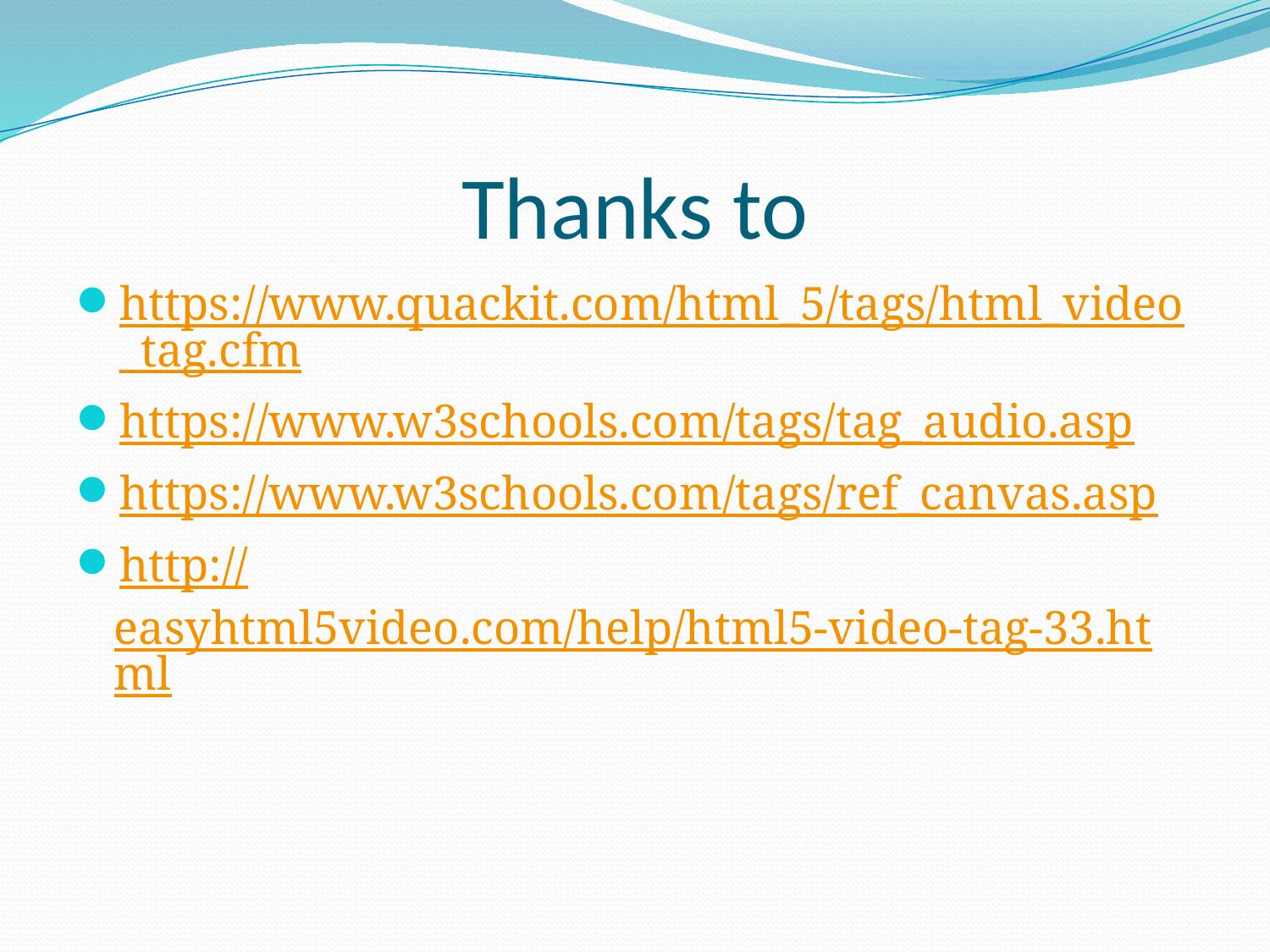

# Thanks to
https://www.quackit.com/html_5/tags/html_video_tag.cfm
https://www.w3schools.com/tags/tag_audio.asp
https://www.w3schools.com/tags/ref_canvas.asp
http://easyhtml5video.com/help/html5-video-tag-33.html